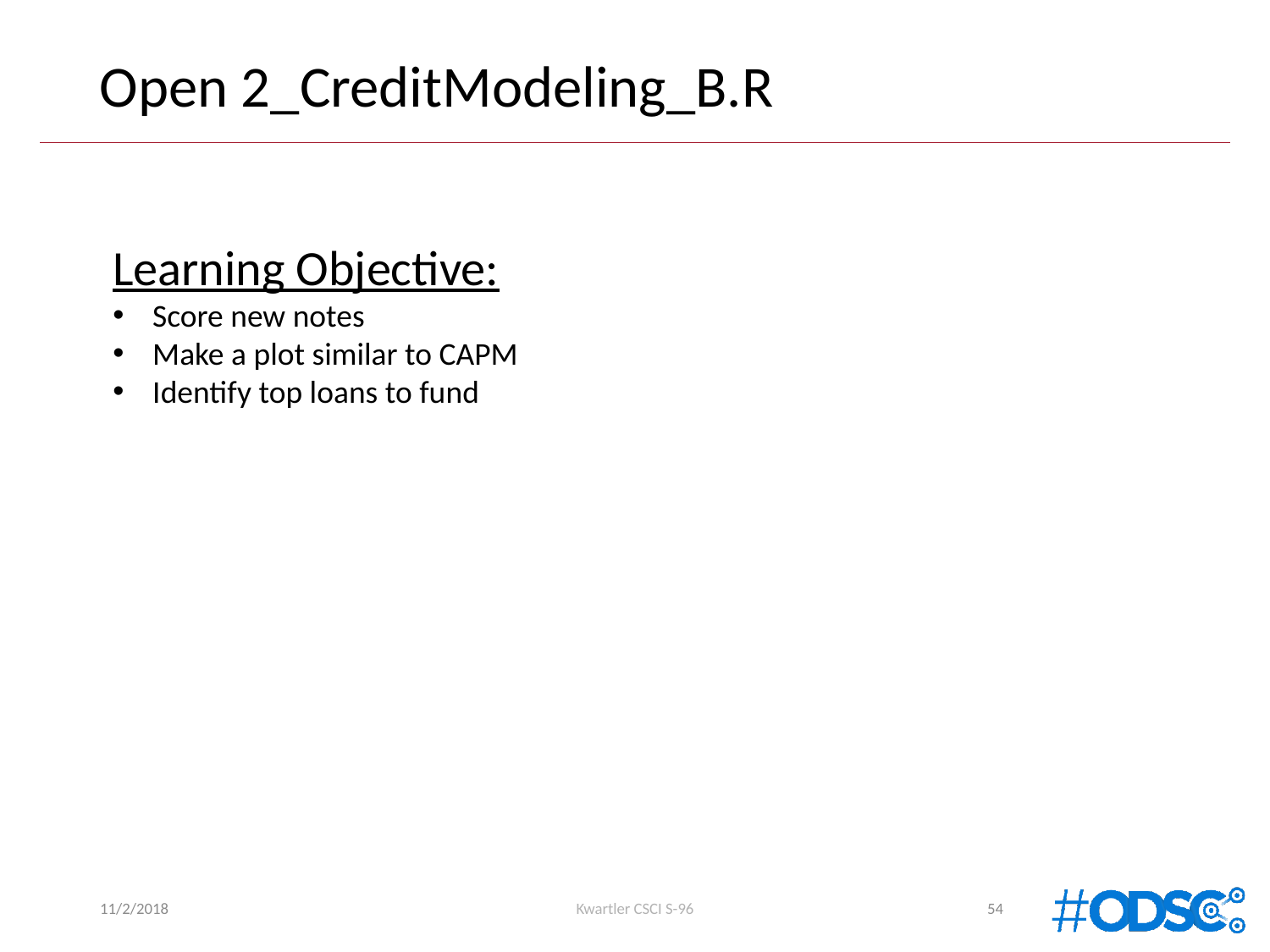

# Open 2_CreditModeling_B.R
Learning Objective:
Score new notes
Make a plot similar to CAPM
Identify top loans to fund
11/2/2018
Kwartler CSCI S-96
54